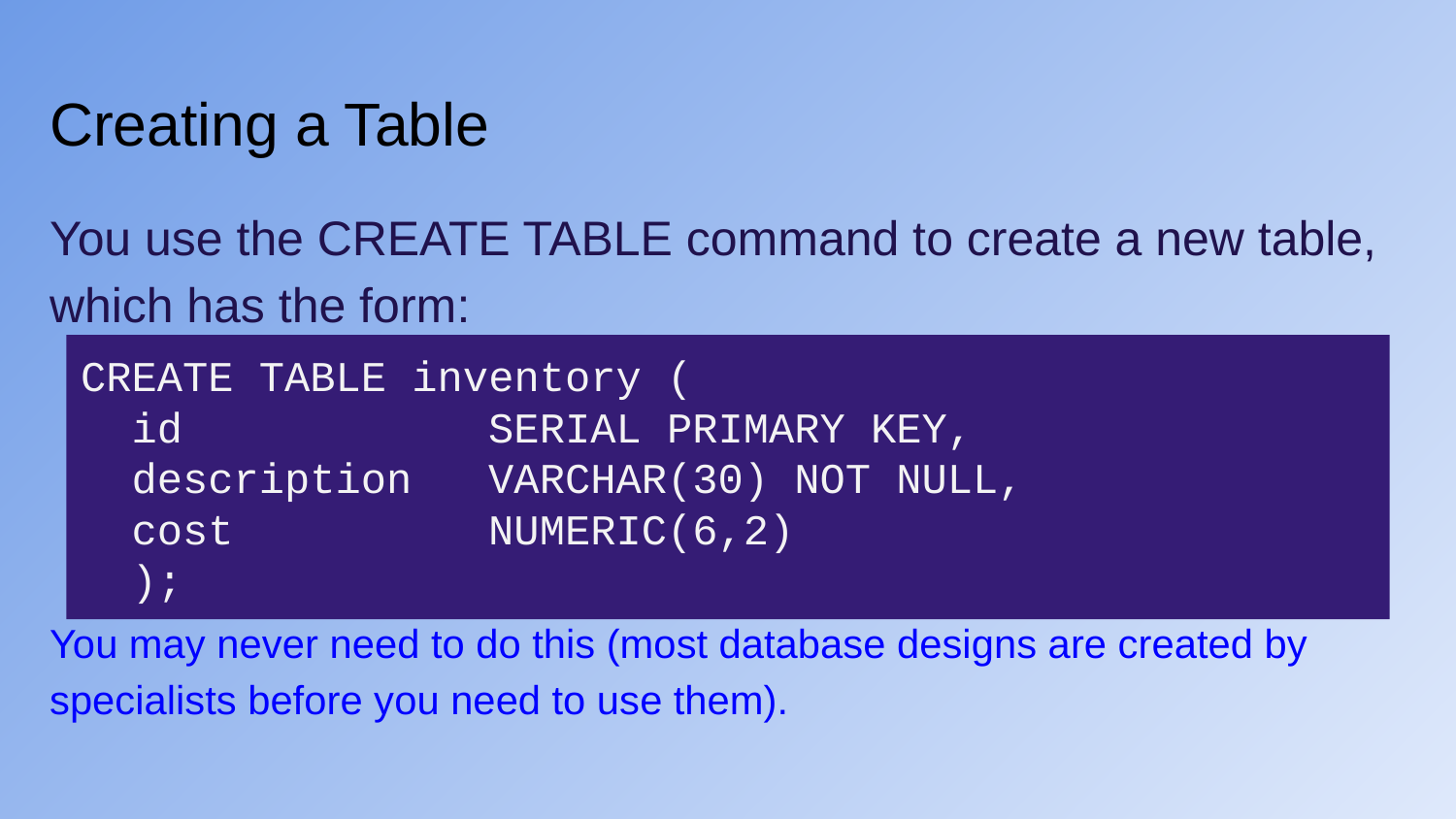

# Creating a Table
You use the CREATE TABLE command to create a new table, which has the form:

You may never need to do this (most database designs are created by specialists before you need to use them).

CREATE TABLE inventory (
  id            SERIAL PRIMARY KEY,
  description   VARCHAR(30) NOT NULL,
  cost          NUMERIC(6,2)
  );